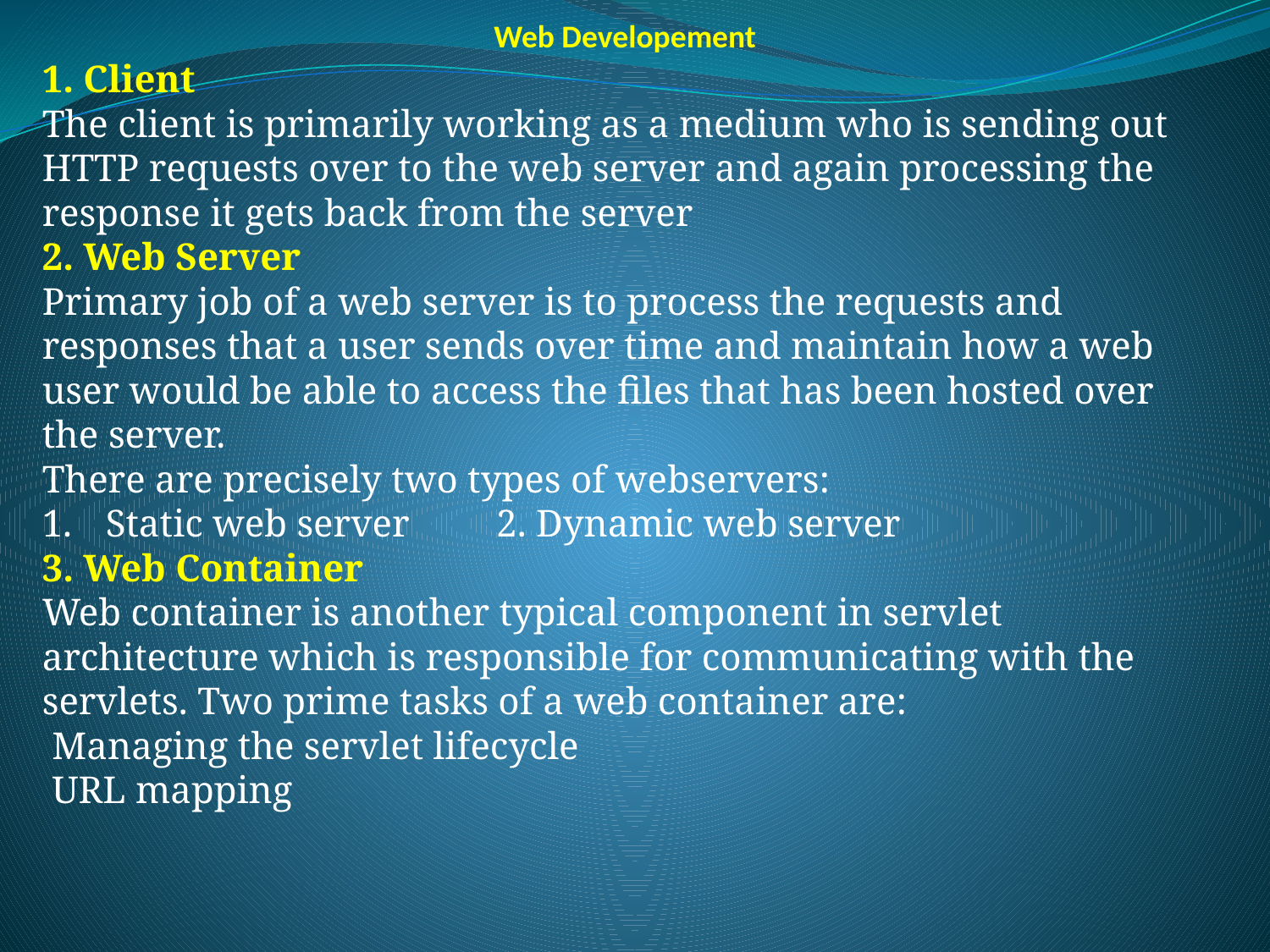

Web Developement
1. Client
The client is primarily working as a medium who is sending out HTTP requests over to the web server and again processing the response it gets back from the server
2. Web Server
Primary job of a web server is to process the requests and responses that a user sends over time and maintain how a web user would be able to access the files that has been hosted over the server.
There are precisely two types of webservers:
Static web server 	 2. Dynamic web server
3. Web Container
Web container is another typical component in servlet architecture which is responsible for communicating with the servlets. Two prime tasks of a web container are:
 Managing the servlet lifecycle
 URL mapping